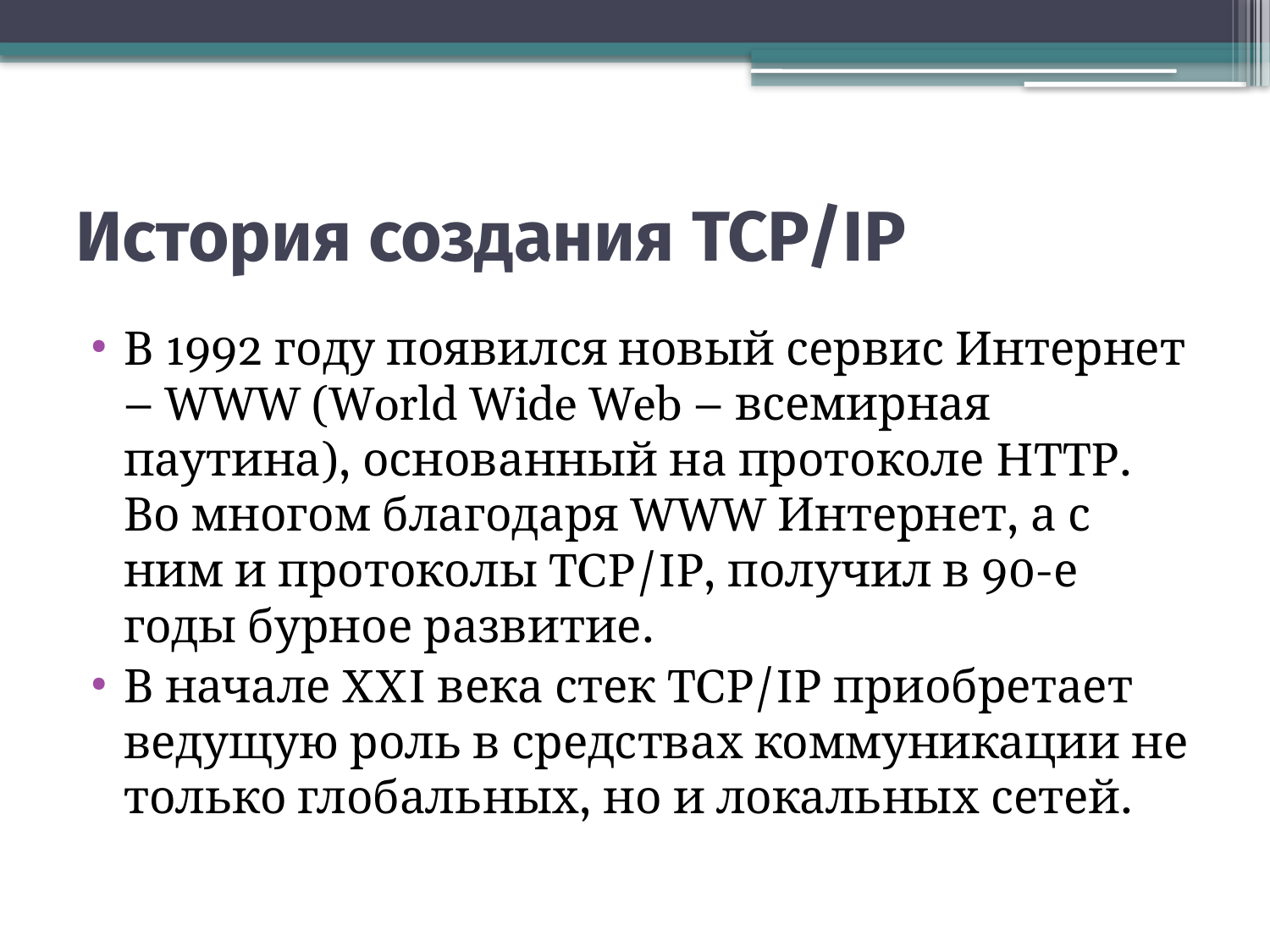

# История создания TCP/IP
В 1992 году появился новый сервис Интернет – WWW (World Wide Web – всемирная паутина), основанный на протоколе HTTP. Во многом благодаря WWW Интернет, а с ним и протоколы TCP/IP, получил в 90-е годы бурное развитие.
В начале XXI века стек TCP/IP приобретает ведущую роль в средствах коммуникации не только глобальных, но и локальных сетей.